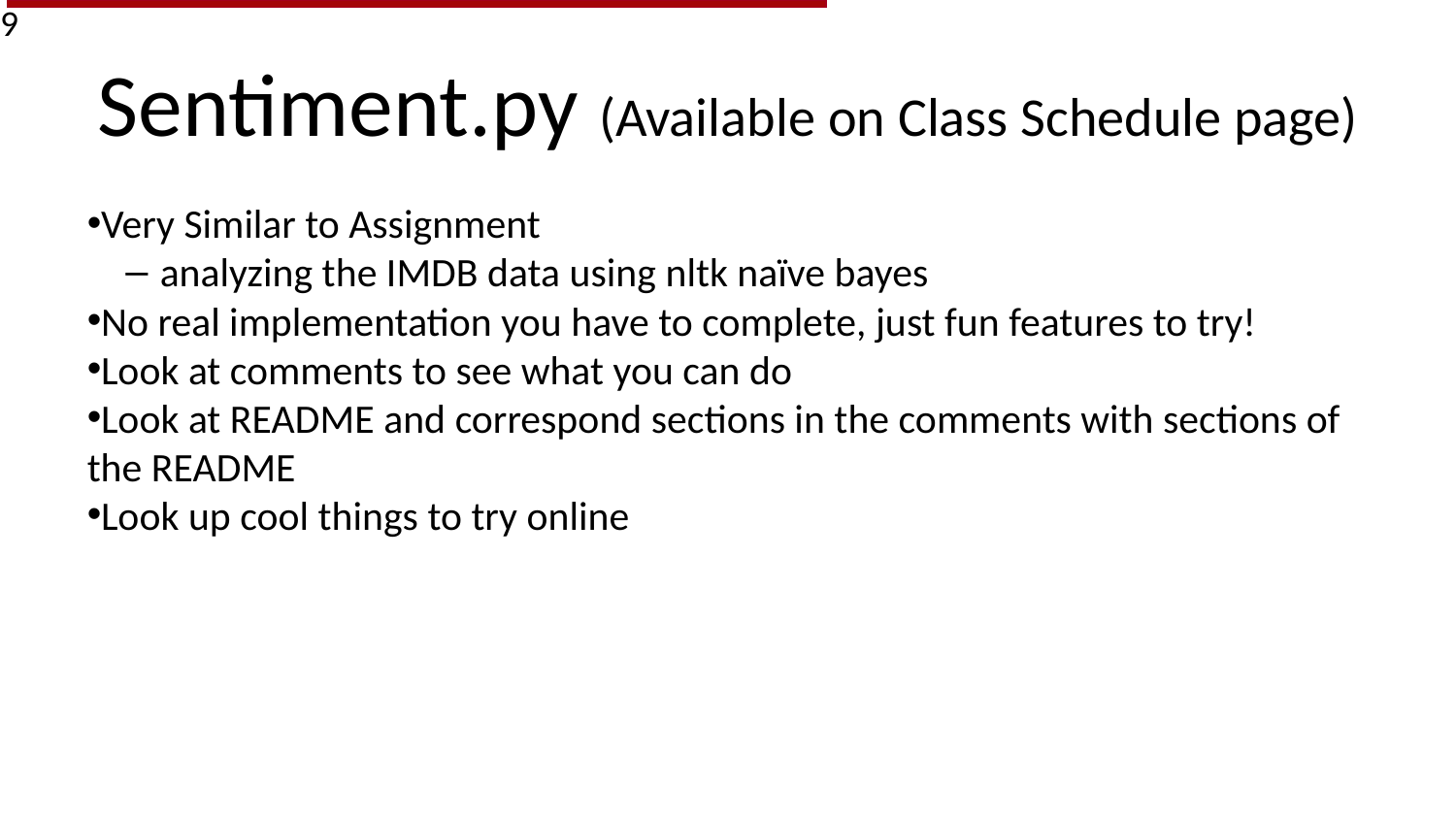

9
Sentiment.py (Available on Class Schedule page)
Very Similar to Assignment
analyzing the IMDB data using nltk naïve bayes
No real implementation you have to complete, just fun features to try!
Look at comments to see what you can do
Look at README and correspond sections in the comments with sections of the README
Look up cool things to try online